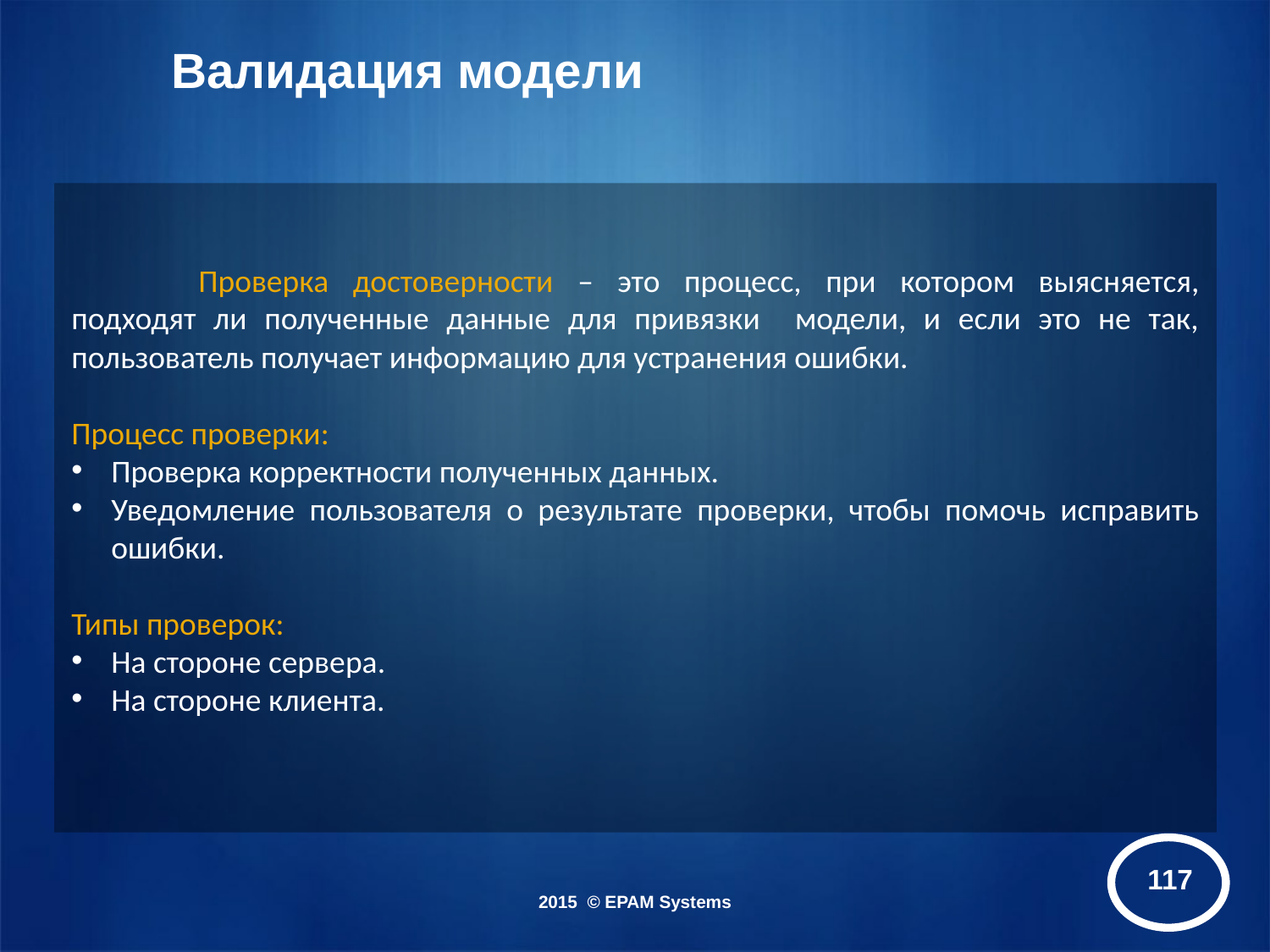

# Валидация модели
	Проверка достоверности – это процесс, при котором выясняется, подходят ли полученные данные для привязки  модели, и если это не так, пользователь получает информацию для устранения ошибки.

Процесс проверки:
Проверка корректности полученных данных.
Уведомление пользователя о результате проверки, чтобы помочь исправить ошибки.

Типы проверок:
На стороне сервера.
На стороне клиента.

2015  © EPAM Systems